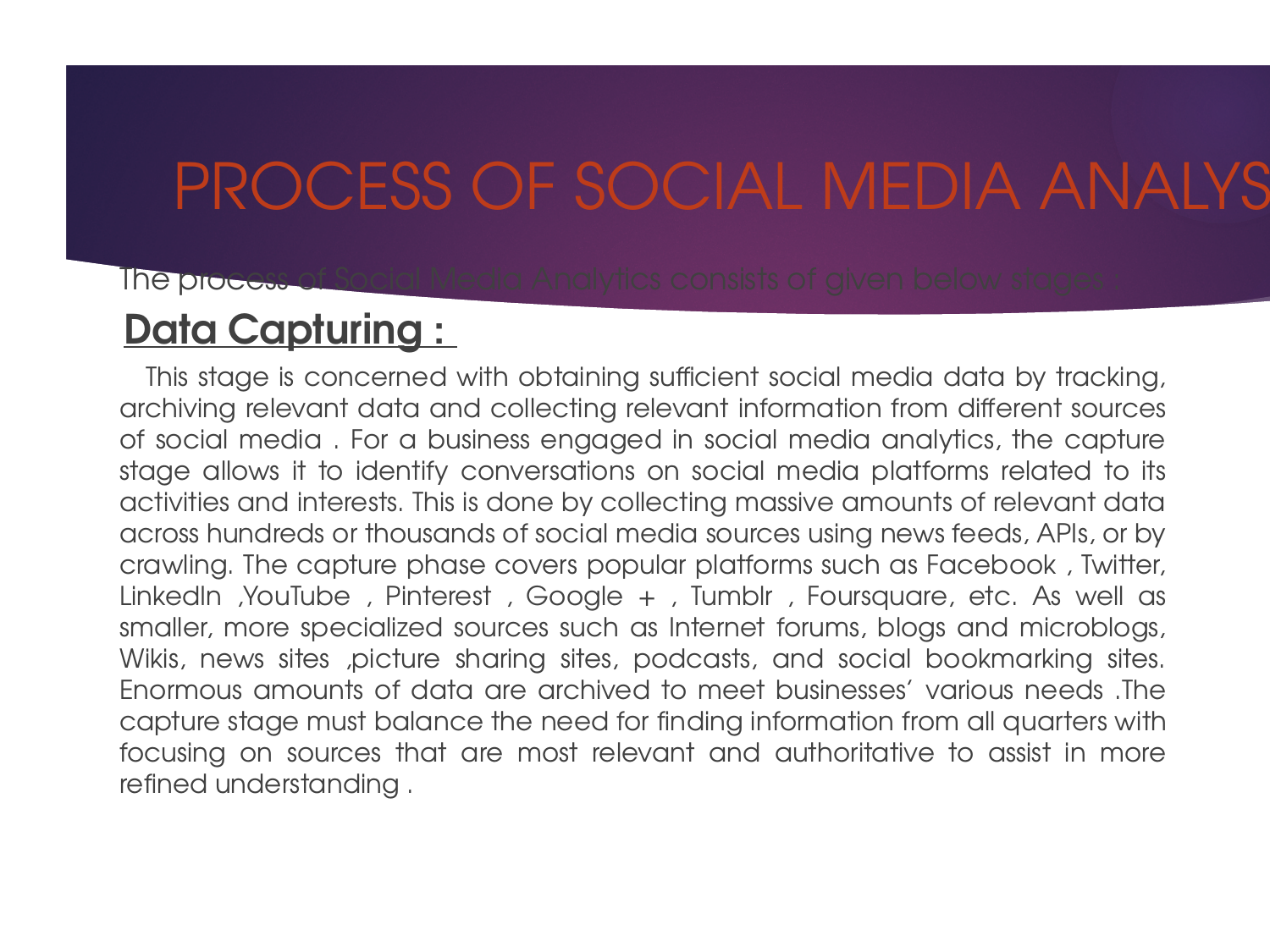

# PROCESS OF SOCIAL MEDIA ANALYSIS
The process of Social Media Analytics consists of given below stages :
 Data Capturing :
    This stage is concerned with obtaining suﬃcient social media data by tracking, archiving relevant data and collecting relevant information from diﬀerent sources of social media . For a business engaged in social media analytics, the capture stage allows it to identify conversations on social media platforms related to its activities and interests. This is done by collecting massive amounts of relevant data across hundreds or thousands of social media sources using news feeds, APIs, or by crawling. The capture phase covers popular platforms such as Facebook , Twitter, LinkedIn ,YouTube , Pinterest , Google + , Tumblr , Foursquare, etc. As well as smaller, more specialized sources such as Internet forums, blogs and microblogs, Wikis, news sites ,picture sharing sites, podcasts, and social bookmarking sites. Enormous amounts of data are archived to meet businesses’ various needs .The capture stage must balance the need for ﬁnding information from all quarters with focusing on sources that are most relevant and authoritative to assist in more reﬁned understanding .